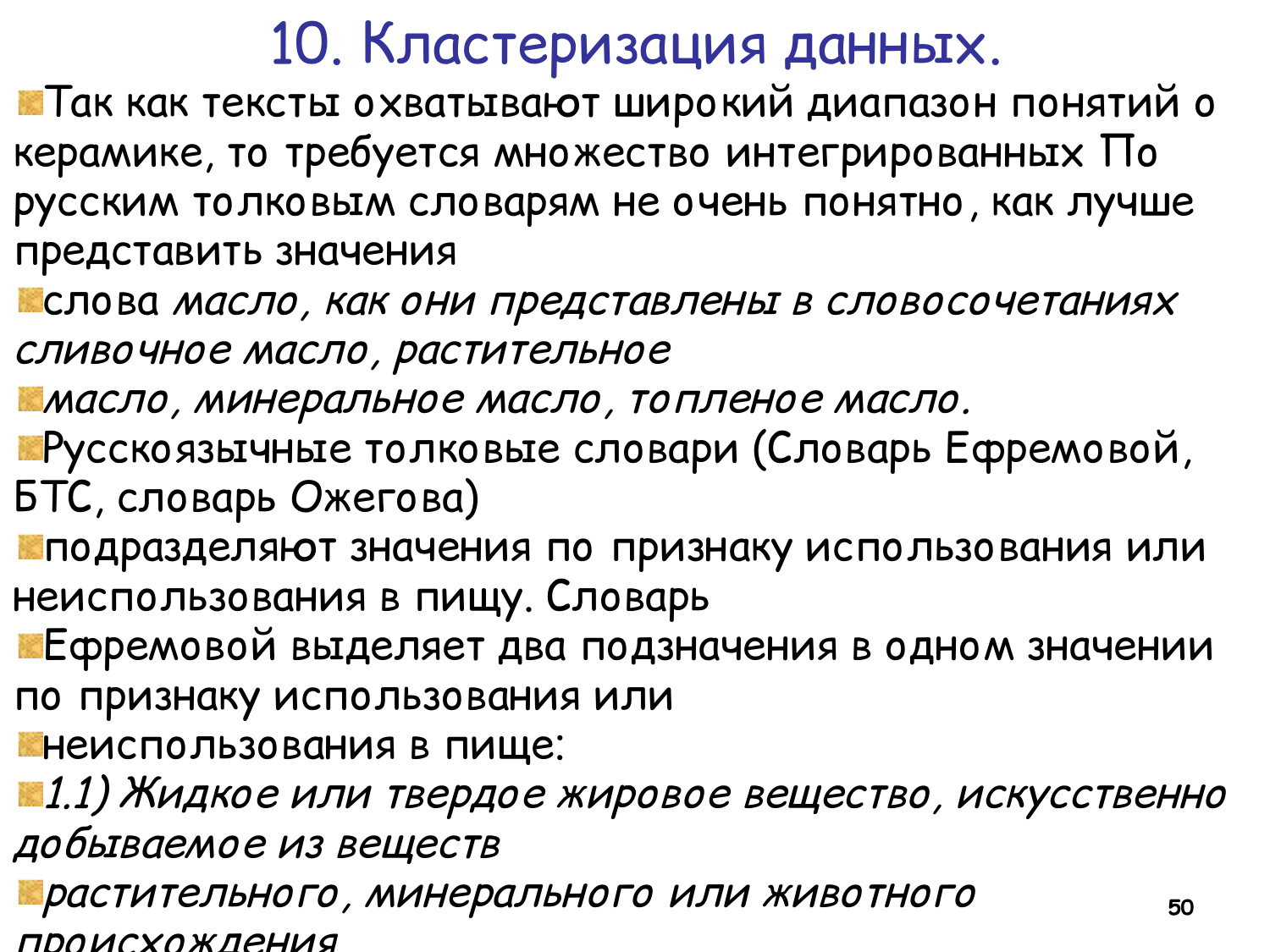

10. Кластеризация данных.
Так как тексты охватывают широкий диапазон понятий о керамике, то требуется множество интегрированных По русским толковым словарям не очень понятно, как лучше представить значения
слова масло, как они представлены в словосочетаниях сливочное масло, растительное
масло, минеральное масло, топленое масло.
Русскоязычные толковые словари (Словарь Ефремовой, БТС, словарь Ожегова)
подразделяют значения по признаку использования или неиспользования в пищу. Словарь
Ефремовой выделяет два подзначения в одном значении по признаку использования или
неиспользования в пище:
1.1) Жидкое или твердое жировое вещество, искусственно добываемое из веществ
растительного, минерального или животного происхождения.
2) Пищевой продукт животного или растительного происхождения.
Словарь (Ожегов, Шведова, 1995) выделяет по тому же признаку два отдельных
значения. Словосочетания сливочное масло, животное масло указываются как примеры к
первому значению, а словосочетание бить масло – ко второму значению.
Словарь (БТС, 1998) также выделяет два подзначения. Второе подзначение
несколько отличается и выглядит так:
Пищевой продукт, получаемый путем сбивания сливок; сливочное масло.
Причем словосочетание топленое
50